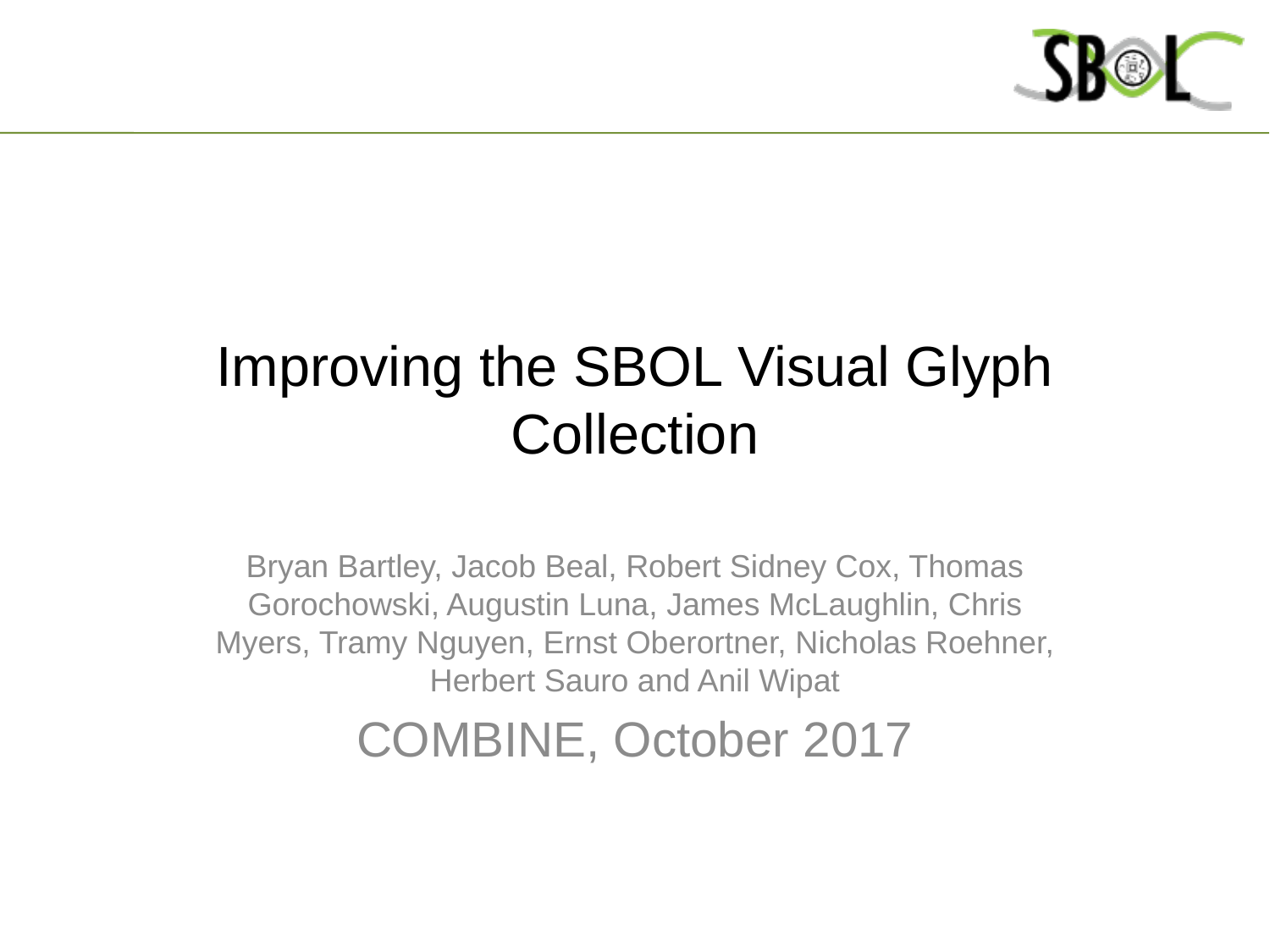

# Improving the SBOL Visual Glyph Collection
Bryan Bartley, Jacob Beal, Robert Sidney Cox, Thomas Gorochowski, Augustin Luna, James McLaughlin, Chris Myers, Tramy Nguyen, Ernst Oberortner, Nicholas Roehner, Herbert Sauro and Anil Wipat
COMBINE, October 2017